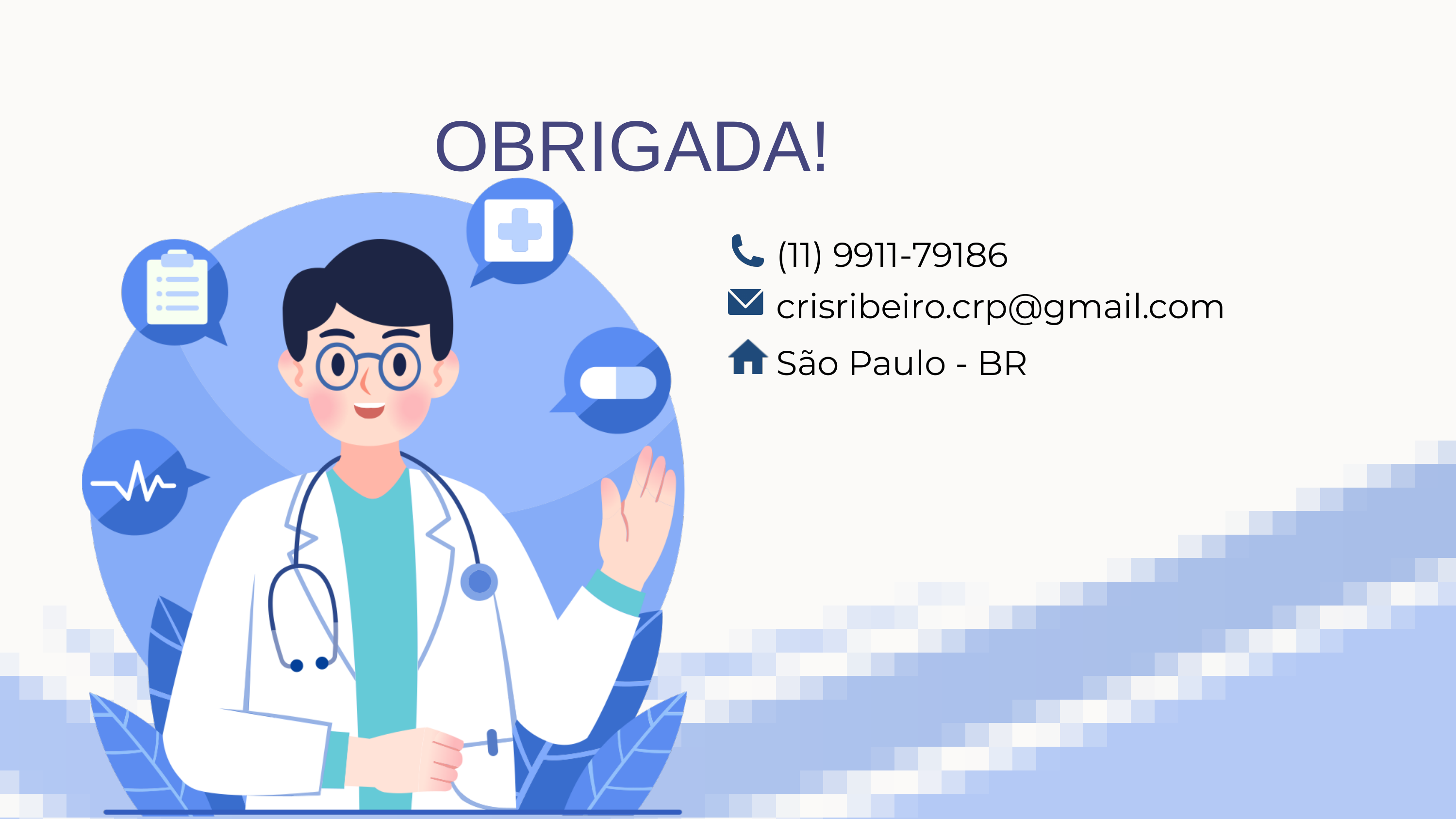

OBRIGADA!

(11) 9911-79186

crisribeiro.crp@gmail.com

São Paulo - BR